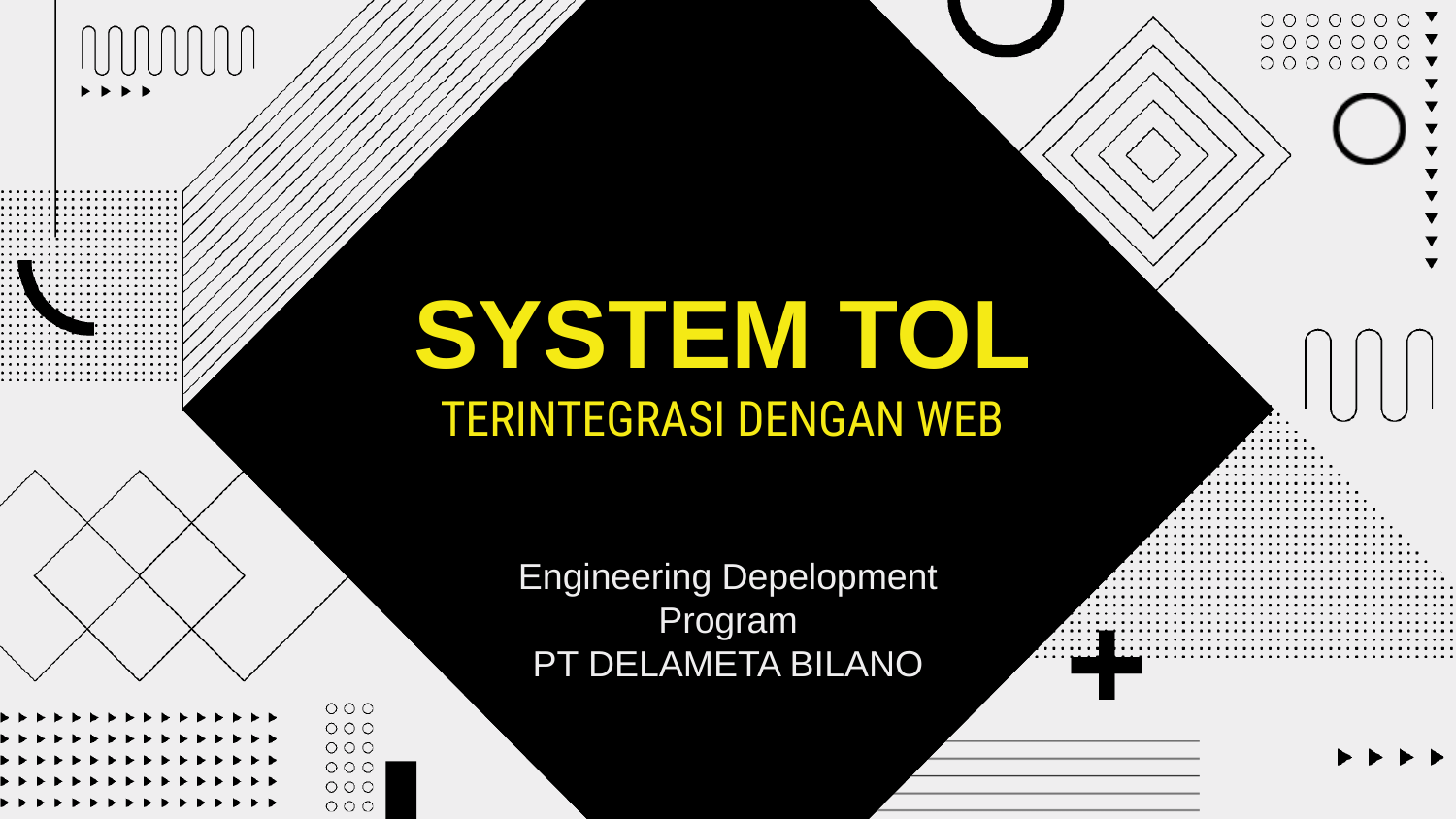

# SYSTEM TOL
TERINTEGRASI DENGAN WEB
Engineering Depelopment Program
PT DELAMETA BILANO